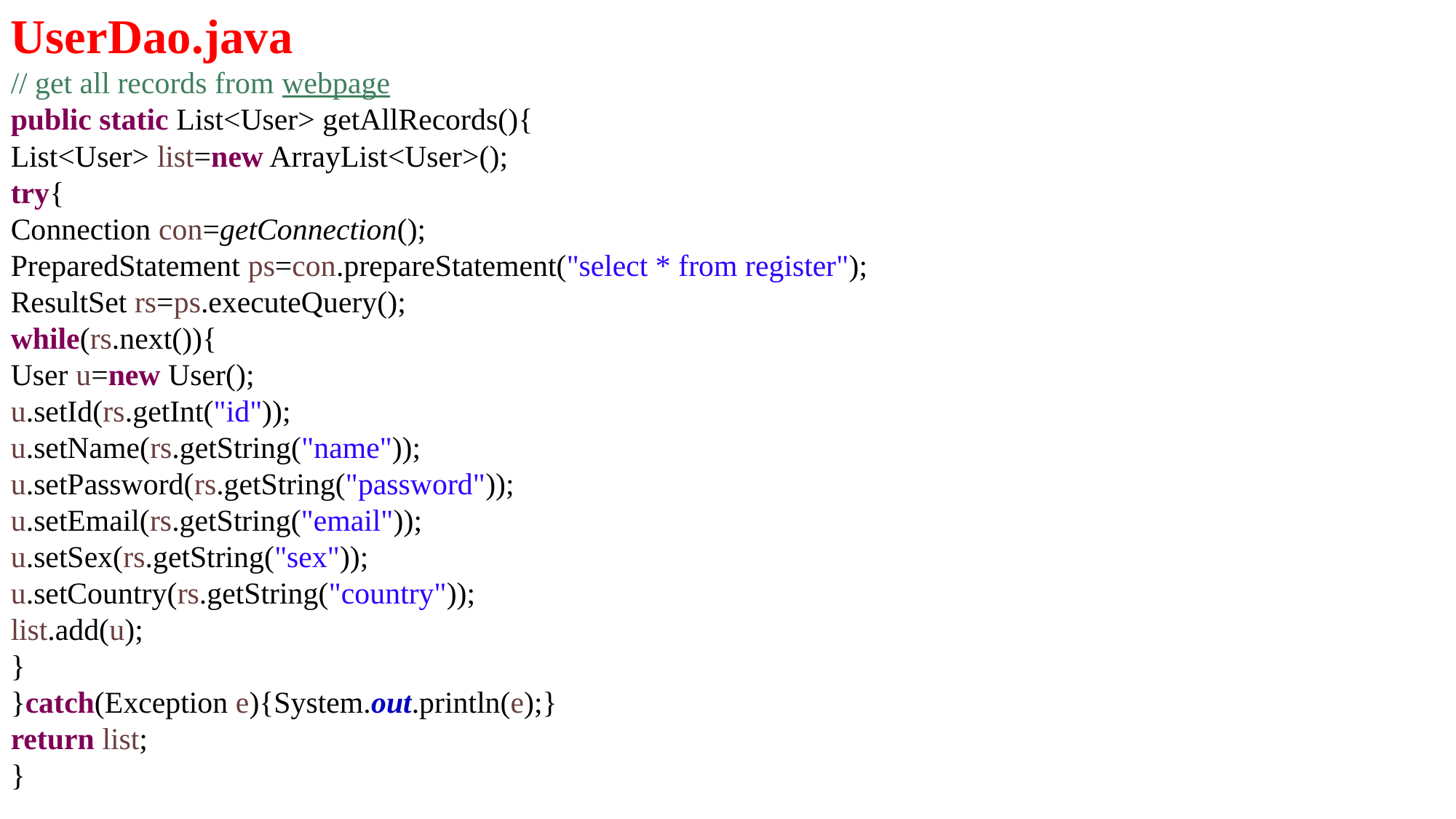

UserDao.java
// get all records from webpage
public static List<User> getAllRecords(){
List<User> list=new ArrayList<User>();
try{
Connection con=getConnection();
PreparedStatement ps=con.prepareStatement("select * from register");
ResultSet rs=ps.executeQuery();
while(rs.next()){
User u=new User();
u.setId(rs.getInt("id"));
u.setName(rs.getString("name"));
u.setPassword(rs.getString("password"));
u.setEmail(rs.getString("email"));
u.setSex(rs.getString("sex"));
u.setCountry(rs.getString("country"));
list.add(u);
}
}catch(Exception e){System.out.println(e);}
return list;
}